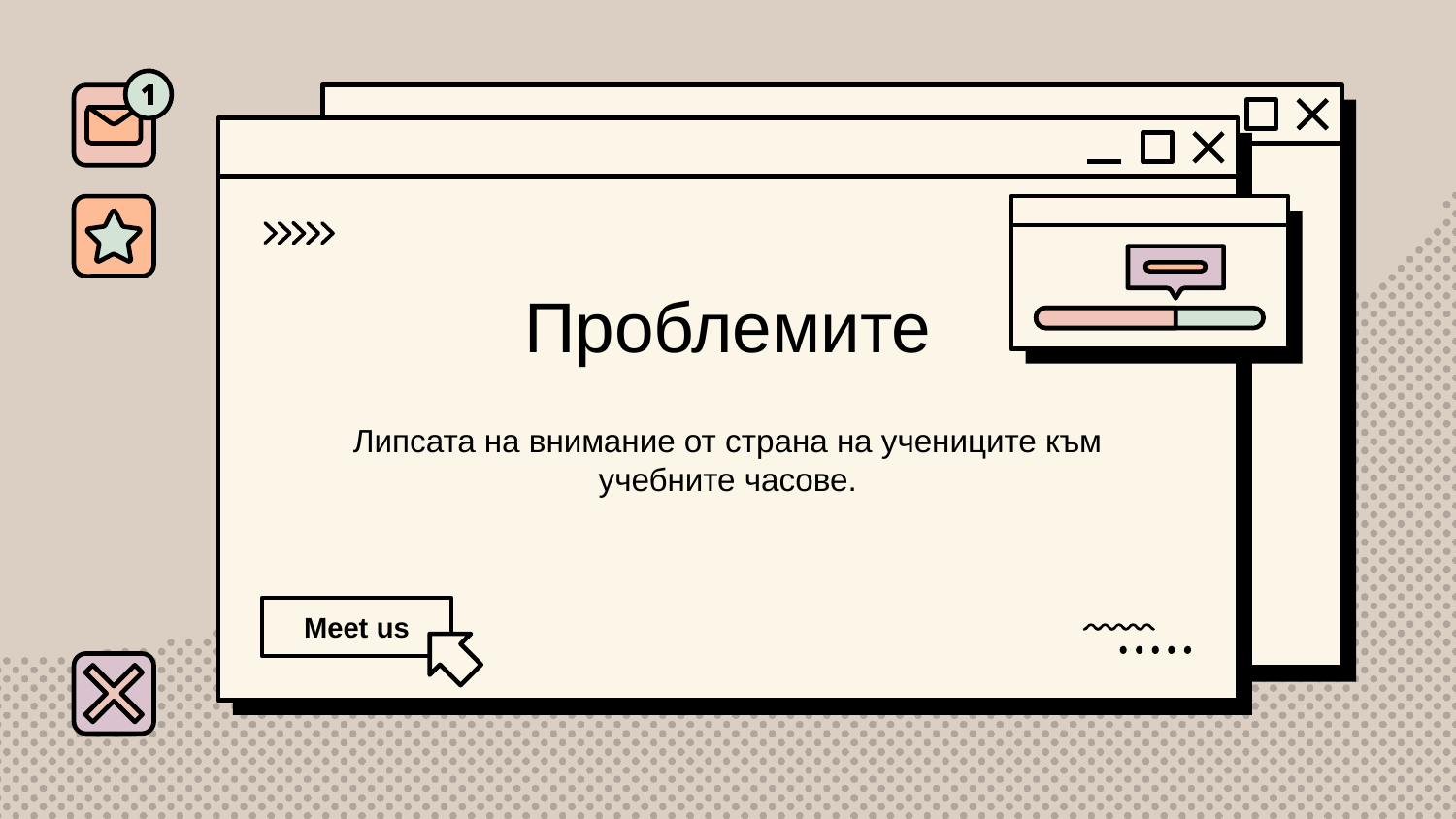

# Проблемите
Липсата на внимание от страна на учениците към учебните часове.
Meet us